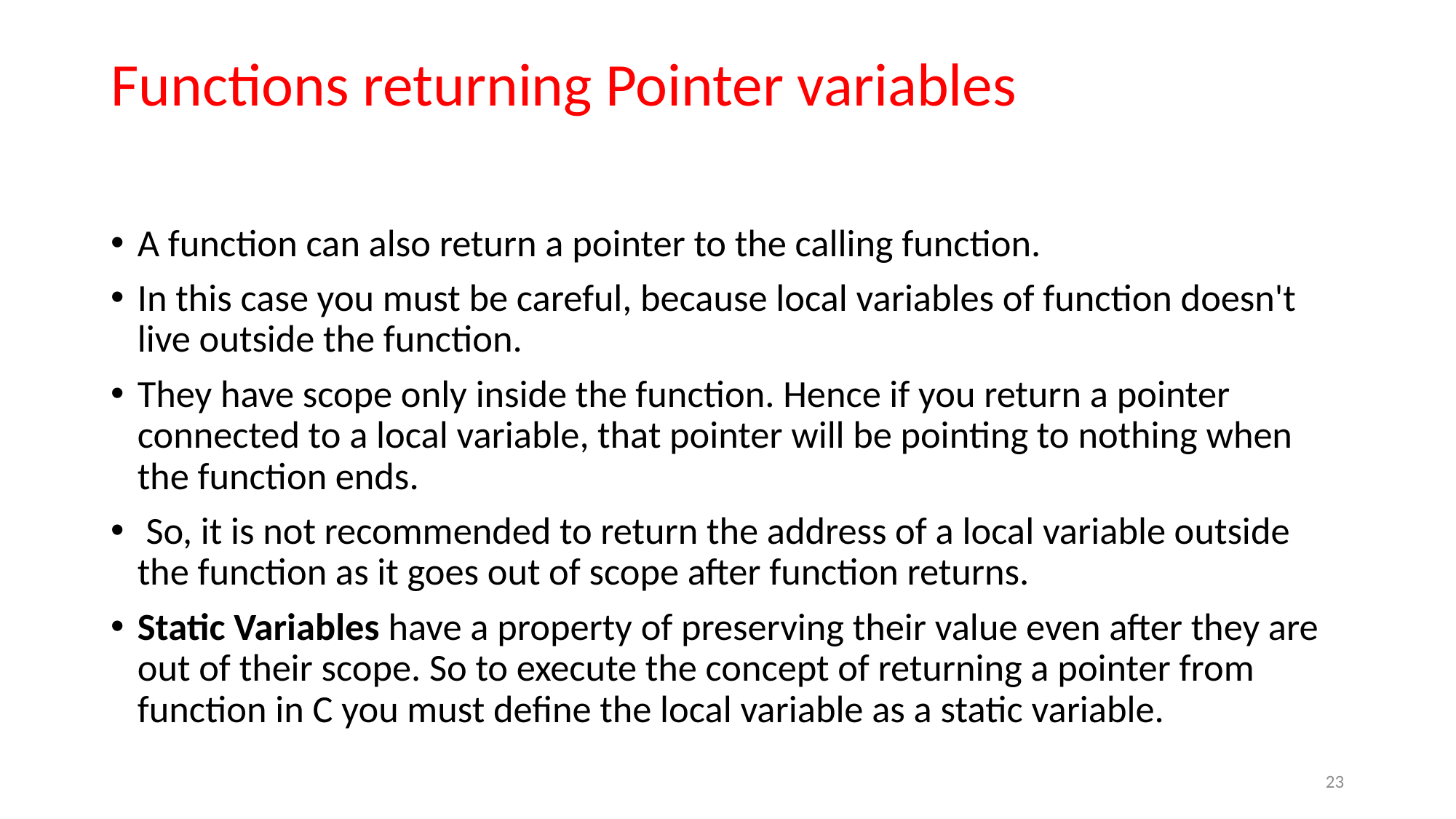

# Functions returning Pointer variables
A function can also return a pointer to the calling function.
In this case you must be careful, because local variables of function doesn't live outside the function.
They have scope only inside the function. Hence if you return a pointer connected to a local variable, that pointer will be pointing to nothing when the function ends.
 So, it is not recommended to return the address of a local variable outside the function as it goes out of scope after function returns.
Static Variables have a property of preserving their value even after they are out of their scope. So to execute the concept of returning a pointer from function in C you must define the local variable as a static variable.
23